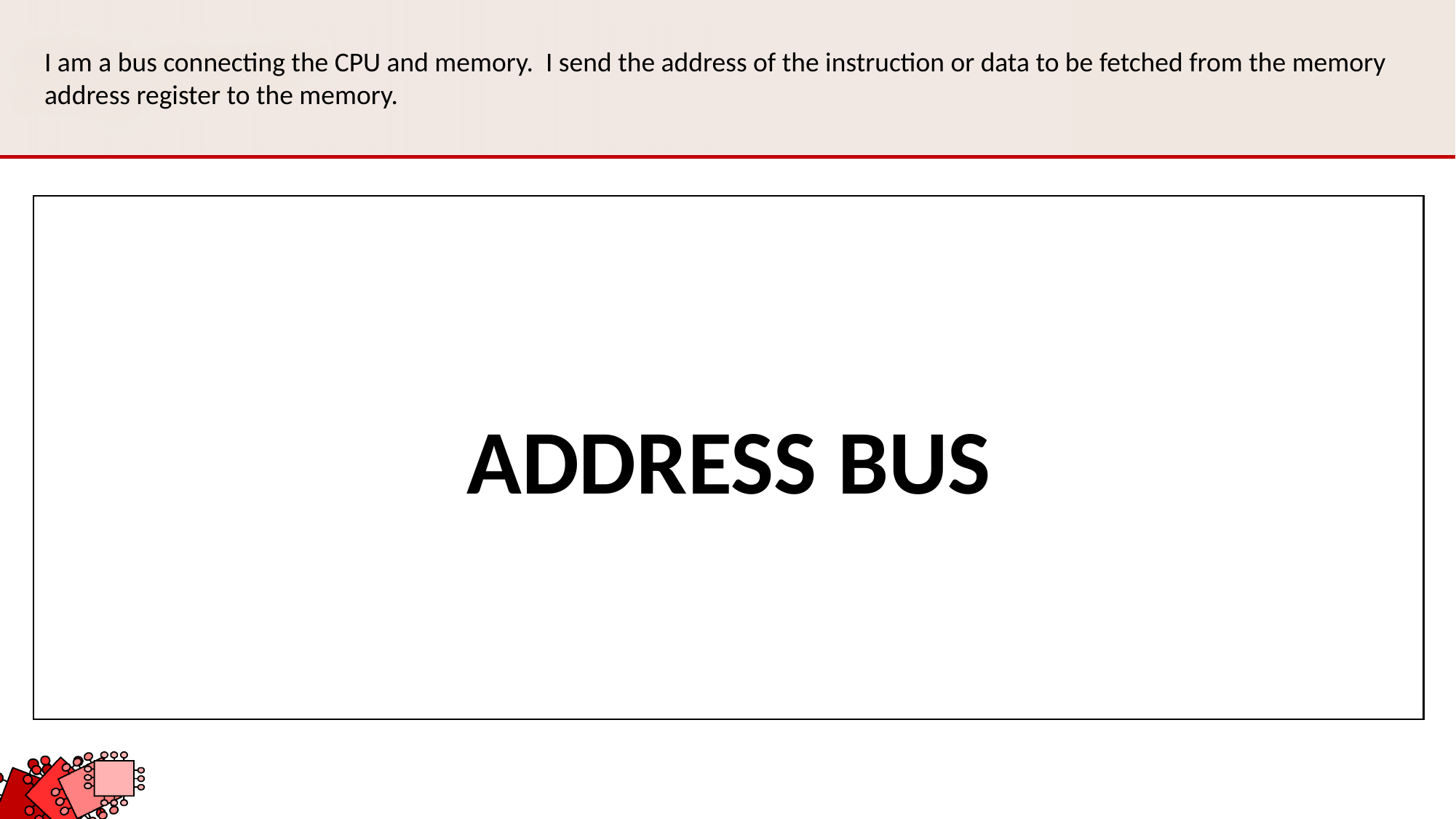

I am a bus connecting the CPU and memory.  I send the address of the instruction or data to be fetched from the memory address register to the memory.
ADDRESS BUS